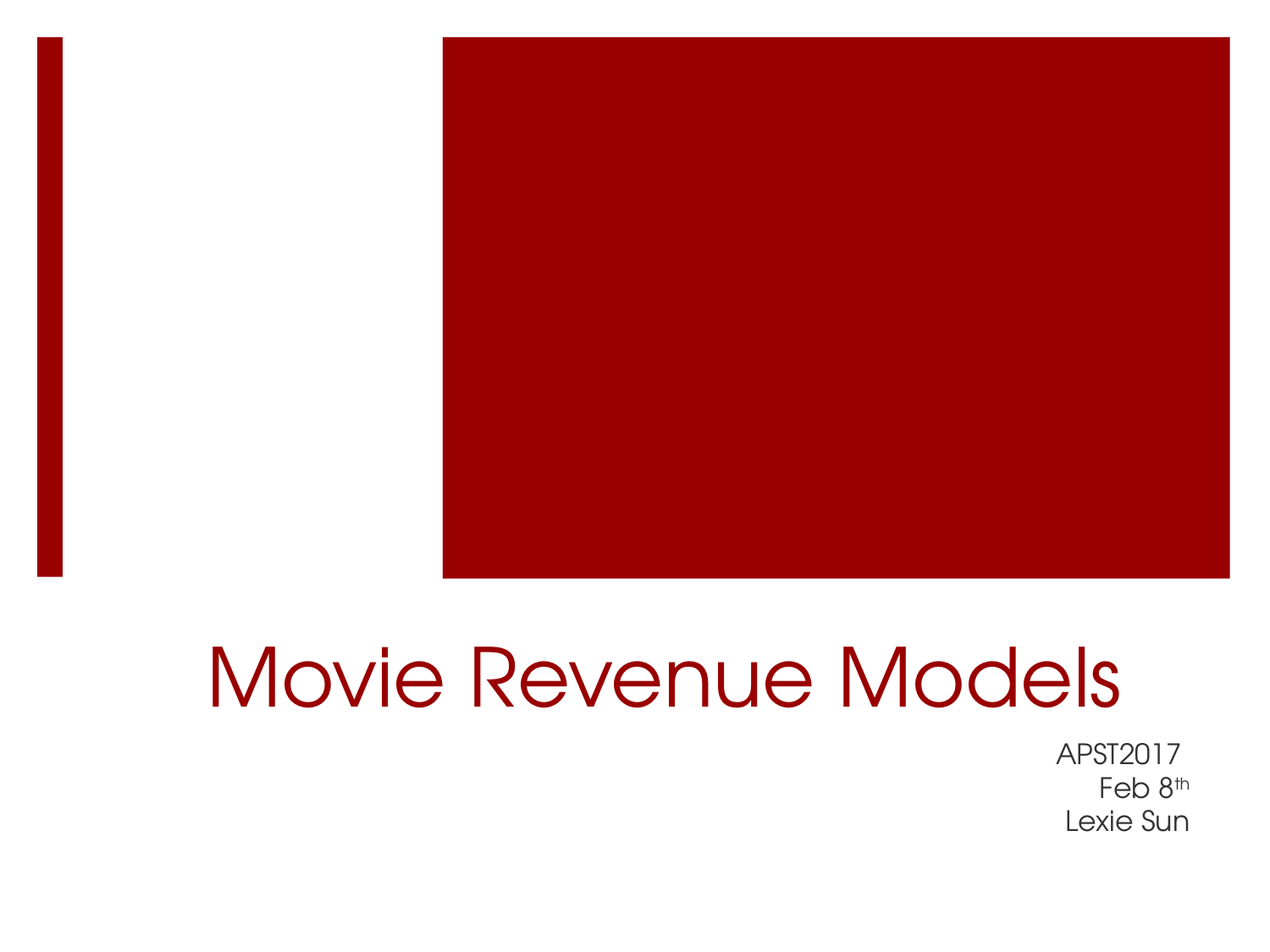

# Movie Revenue Models
APST2017
 Feb 8th
 Lexie Sun